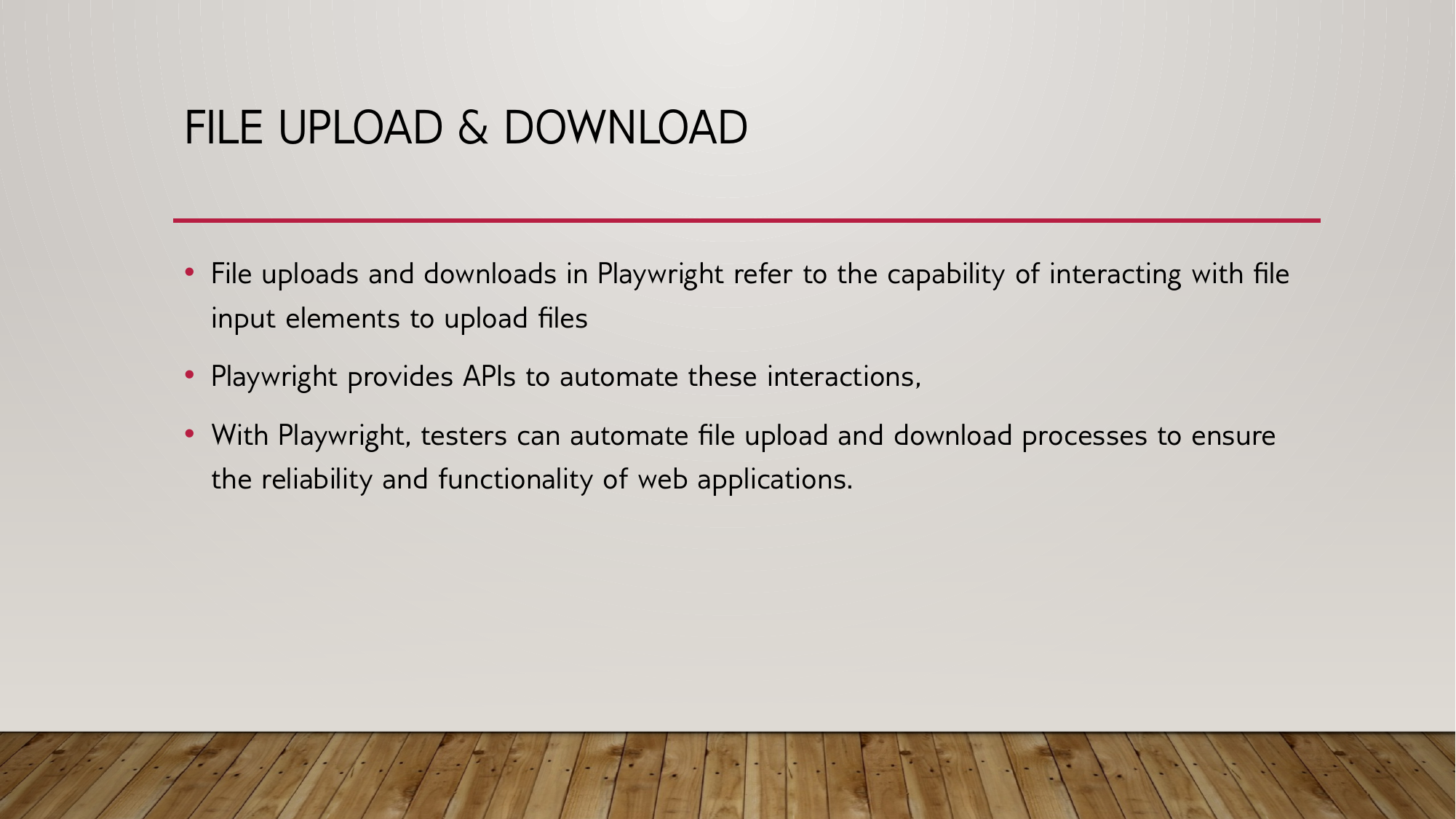

# File upload & Download
File uploads and downloads in Playwright refer to the capability of interacting with file input elements to upload files
Playwright provides APIs to automate these interactions,
With Playwright, testers can automate file upload and download processes to ensure the reliability and functionality of web applications.